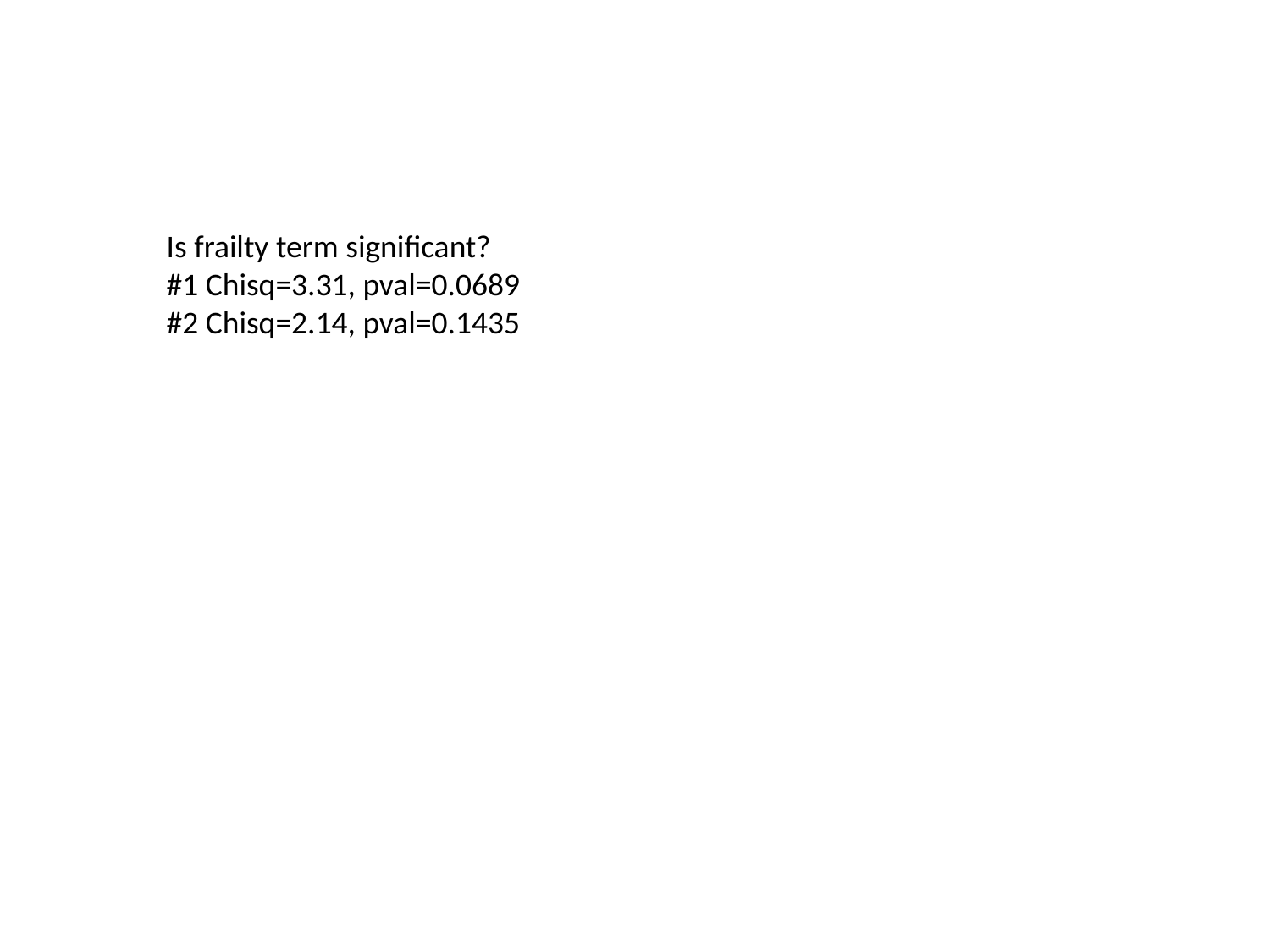

Is frailty term significant?
#1 Chisq=3.31, pval=0.0689
#2 Chisq=2.14, pval=0.1435